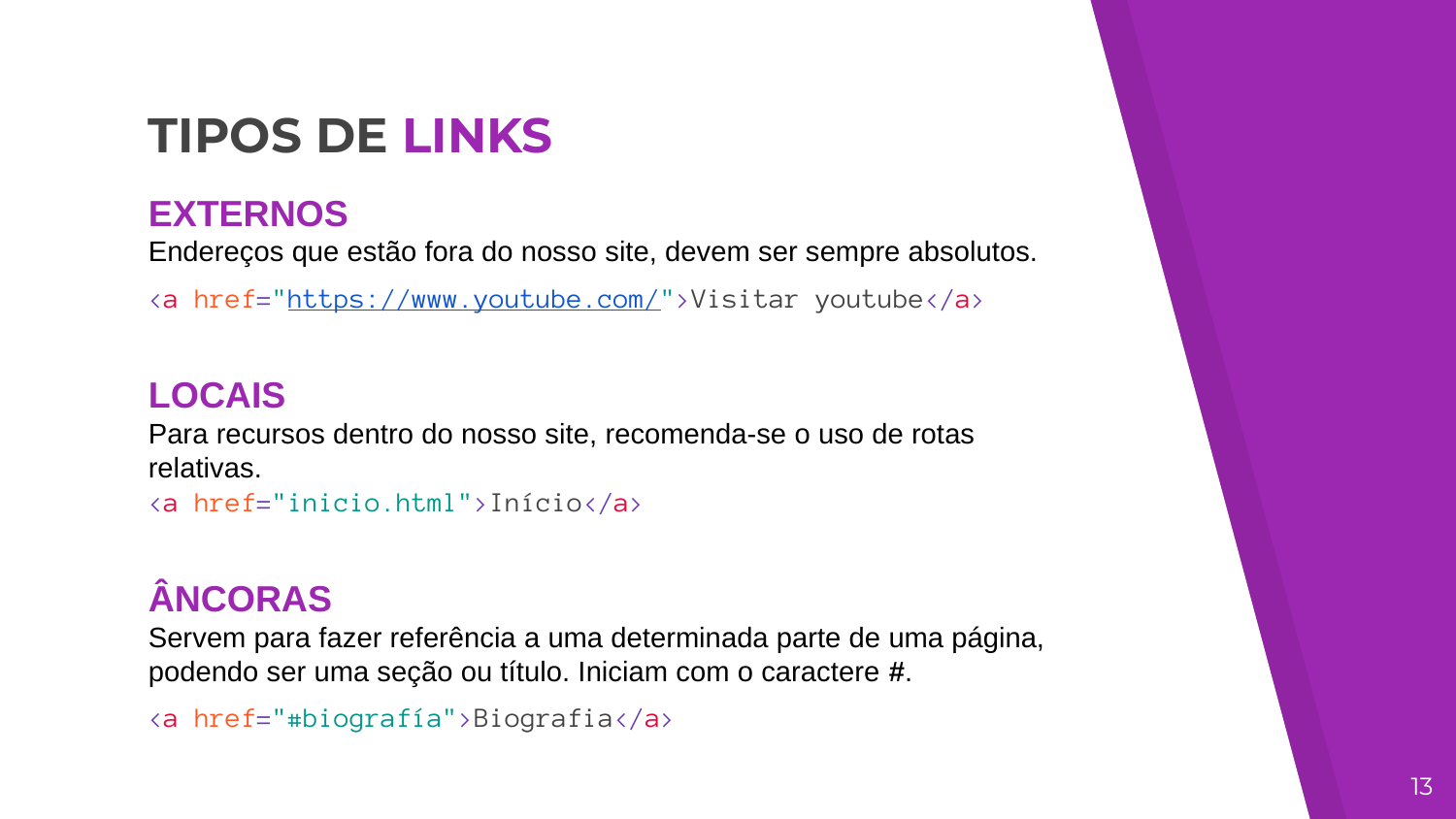

TIPOS DE LINKS
EXTERNOS
Endereços que estão fora do nosso site, devem ser sempre absolutos.
<a href="https://www.youtube.com/">Visitar youtube</a>

LOCAIS
Para recursos dentro do nosso site, recomenda-se o uso de rotas relativas.
<a href="inicio.html">Início</a>

ÂNCORAS
Servem para fazer referência a uma determinada parte de uma página, podendo ser uma seção ou título. Iniciam com o caractere #.
<a href="#biografía">Biografia</a>

13